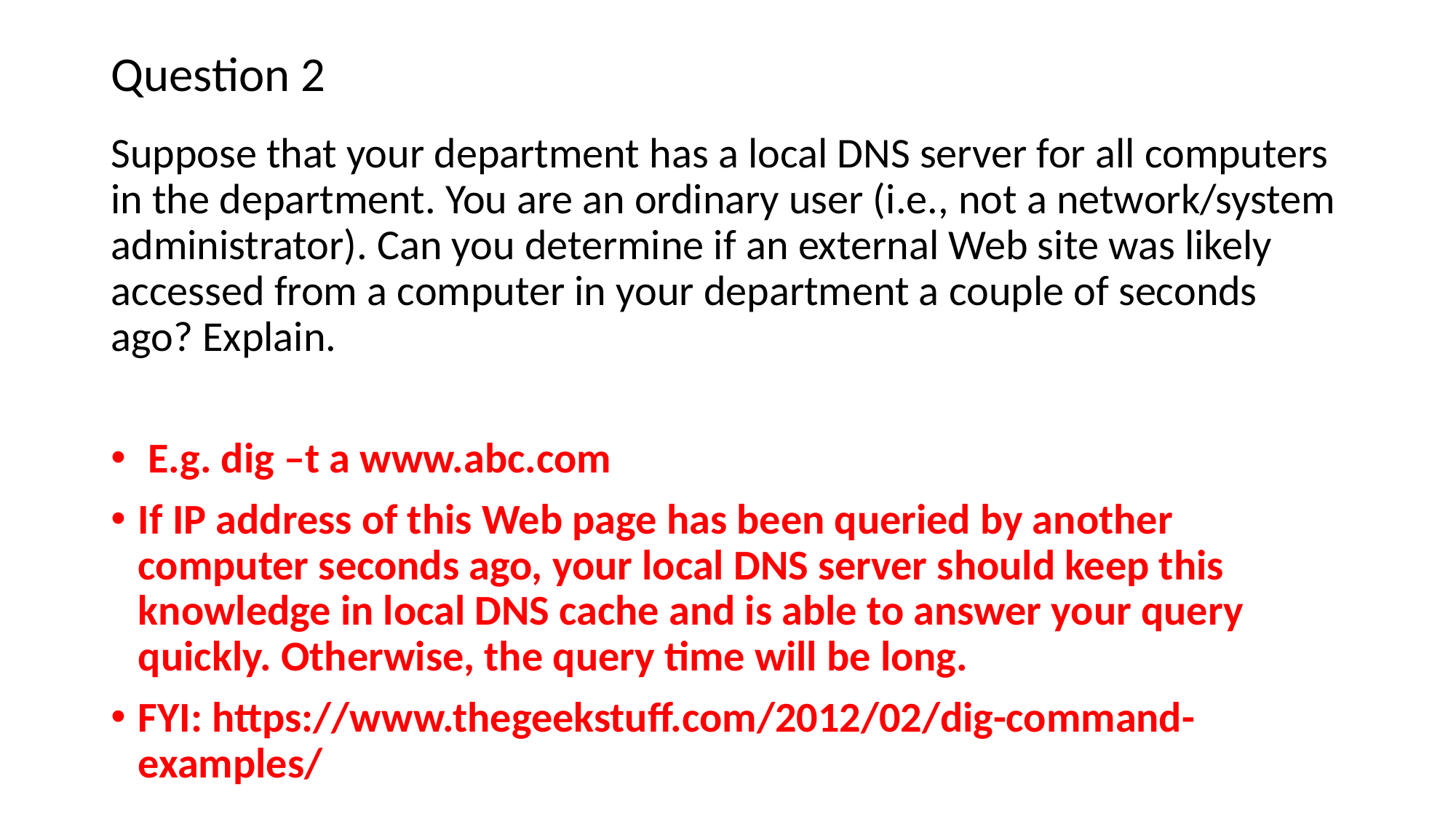

# Question 2
Suppose that your department has a local DNS server for all computers in the department. You are an ordinary user (i.e., not a network/system administrator). Can you determine if an external Web site was likely accessed from a computer in your department a couple of seconds ago? Explain.

 E.g. dig –t a www.abc.com
If IP address of this Web page has been queried by another computer seconds ago, your local DNS server should keep this knowledge in local DNS cache and is able to answer your query quickly. Otherwise, the query time will be long.
FYI: https://www.thegeekstuff.com/2012/02/dig-command-examples/